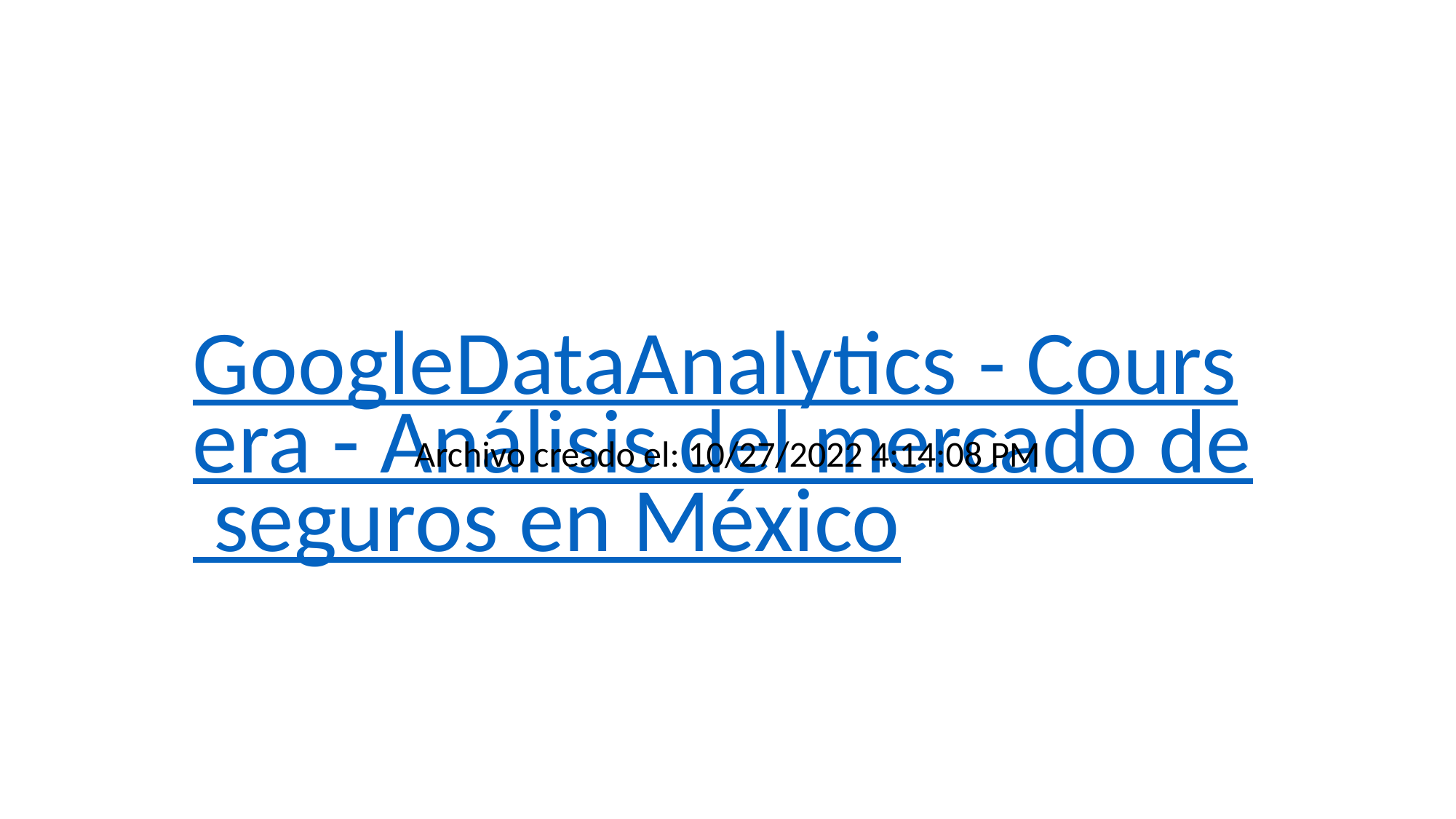

# GoogleDataAnalytics - Coursera - Análisis del mercado de seguros en México
Archivo creado el: 10/27/2022 4:14:08 PM